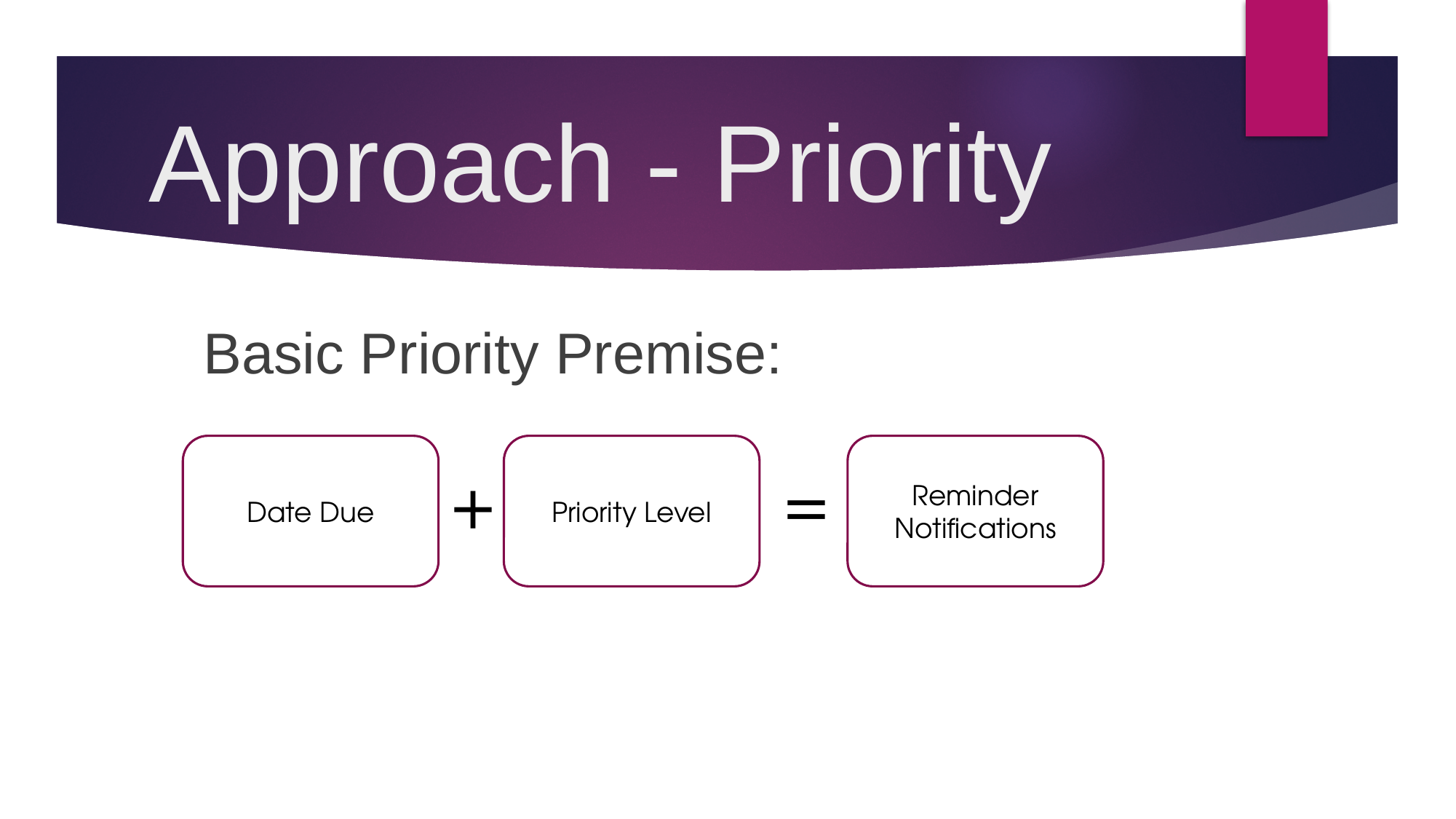

# Approach - Priority
Basic Priority Premise:
Priority Level
Reminder Notifications
Date Due
+
=